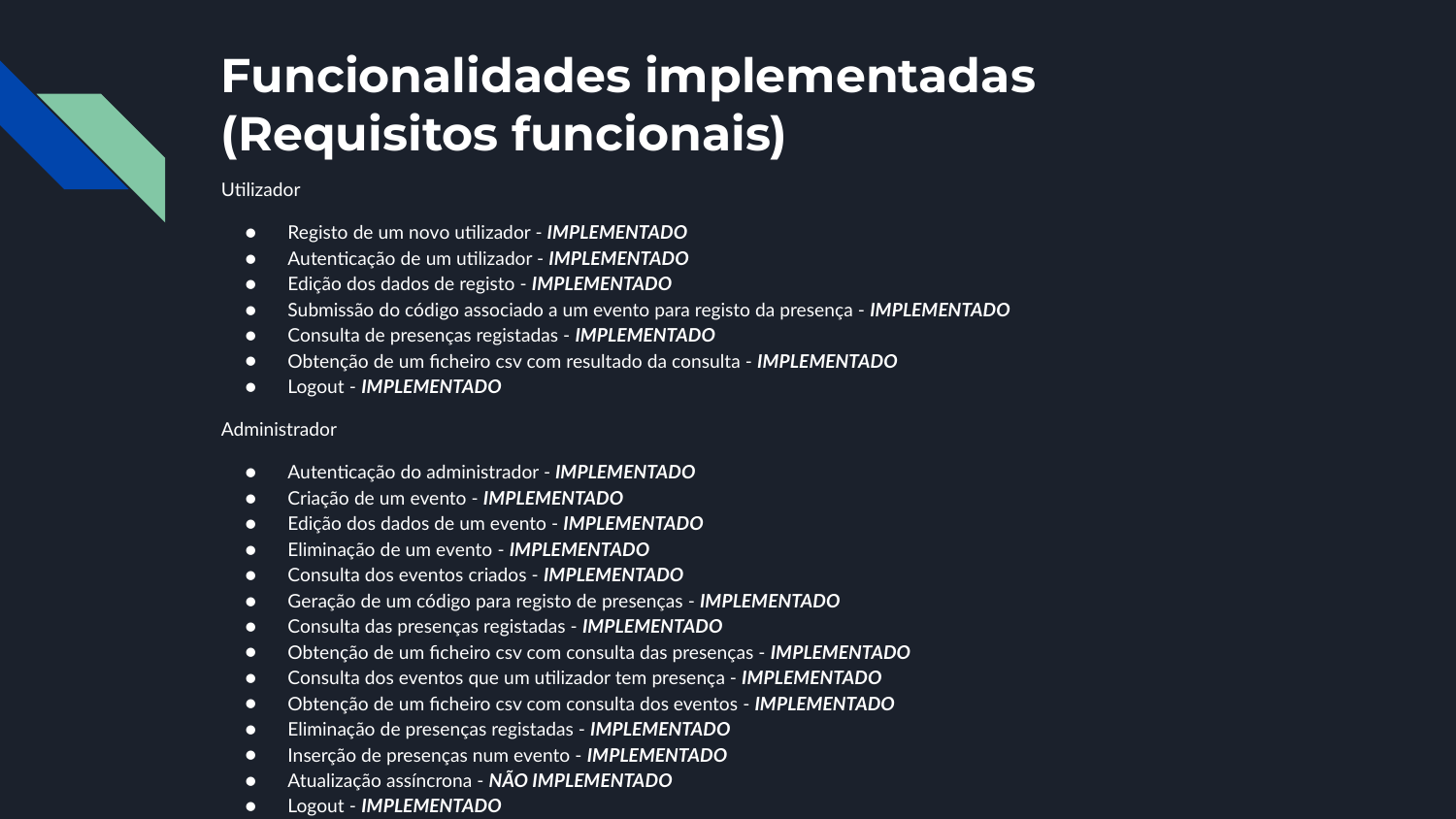

# Funcionalidades implementadas (Requisitos funcionais)
Utilizador
Registo de um novo utilizador - IMPLEMENTADO
Autenticação de um utilizador - IMPLEMENTADO
Edição dos dados de registo - IMPLEMENTADO
Submissão do código associado a um evento para registo da presença - IMPLEMENTADO
Consulta de presenças registadas - IMPLEMENTADO
Obtenção de um ficheiro csv com resultado da consulta - IMPLEMENTADO
Logout - IMPLEMENTADO
Administrador
Autenticação do administrador - IMPLEMENTADO
Criação de um evento - IMPLEMENTADO
Edição dos dados de um evento - IMPLEMENTADO
Eliminação de um evento - IMPLEMENTADO
Consulta dos eventos criados - IMPLEMENTADO
Geração de um código para registo de presenças - IMPLEMENTADO
Consulta das presenças registadas - IMPLEMENTADO
Obtenção de um ficheiro csv com consulta das presenças - IMPLEMENTADO
Consulta dos eventos que um utilizador tem presença - IMPLEMENTADO
Obtenção de um ficheiro csv com consulta dos eventos - IMPLEMENTADO
Eliminação de presenças registadas - IMPLEMENTADO
Inserção de presenças num evento - IMPLEMENTADO
Atualização assíncrona - NÃO IMPLEMENTADO
Logout - IMPLEMENTADO